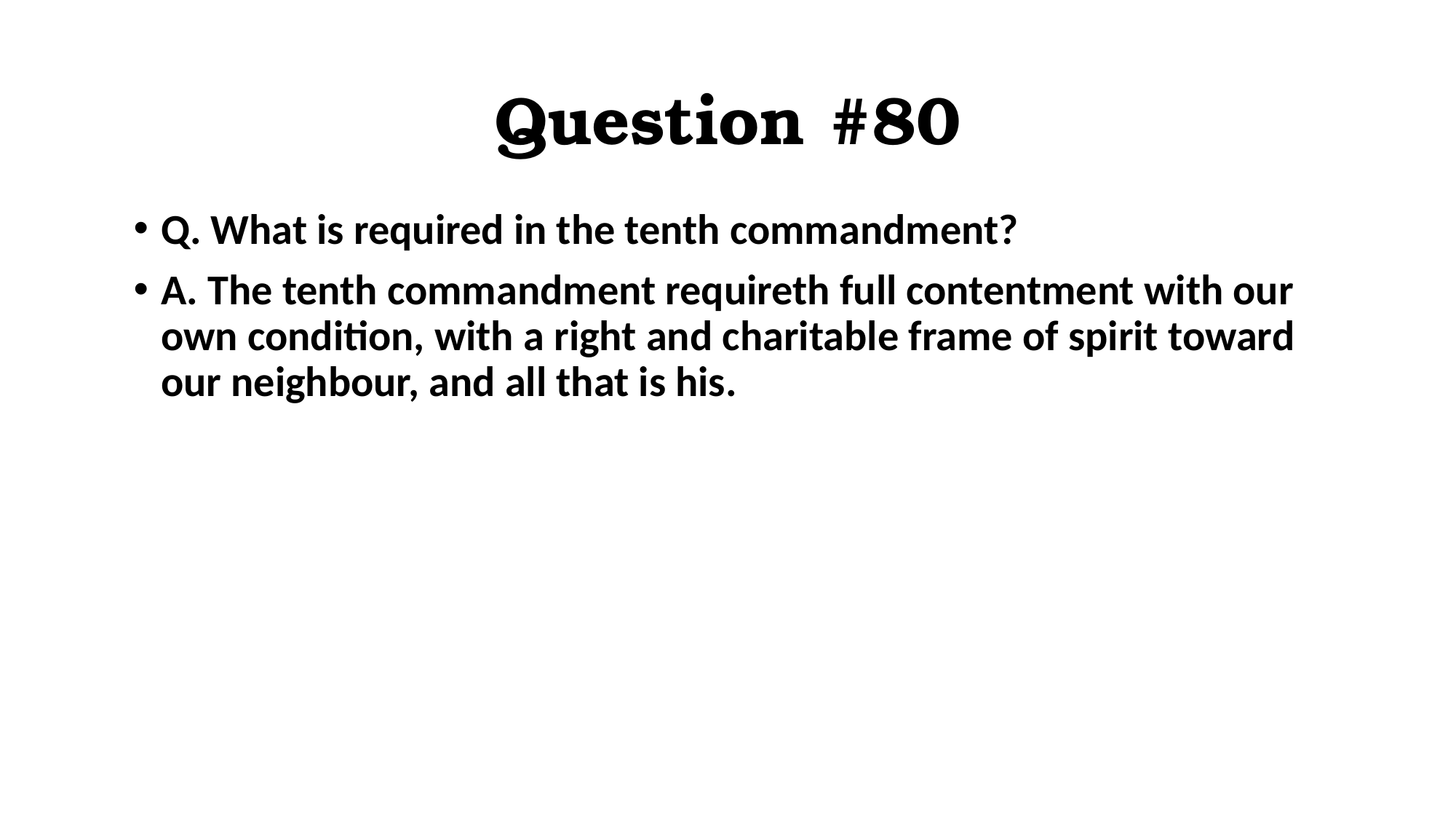

# Question #80
Q. What is required in the tenth commandment?
A. The tenth commandment requireth full contentment with our own condition, with a right and charitable frame of spirit toward our neighbour, and all that is his.